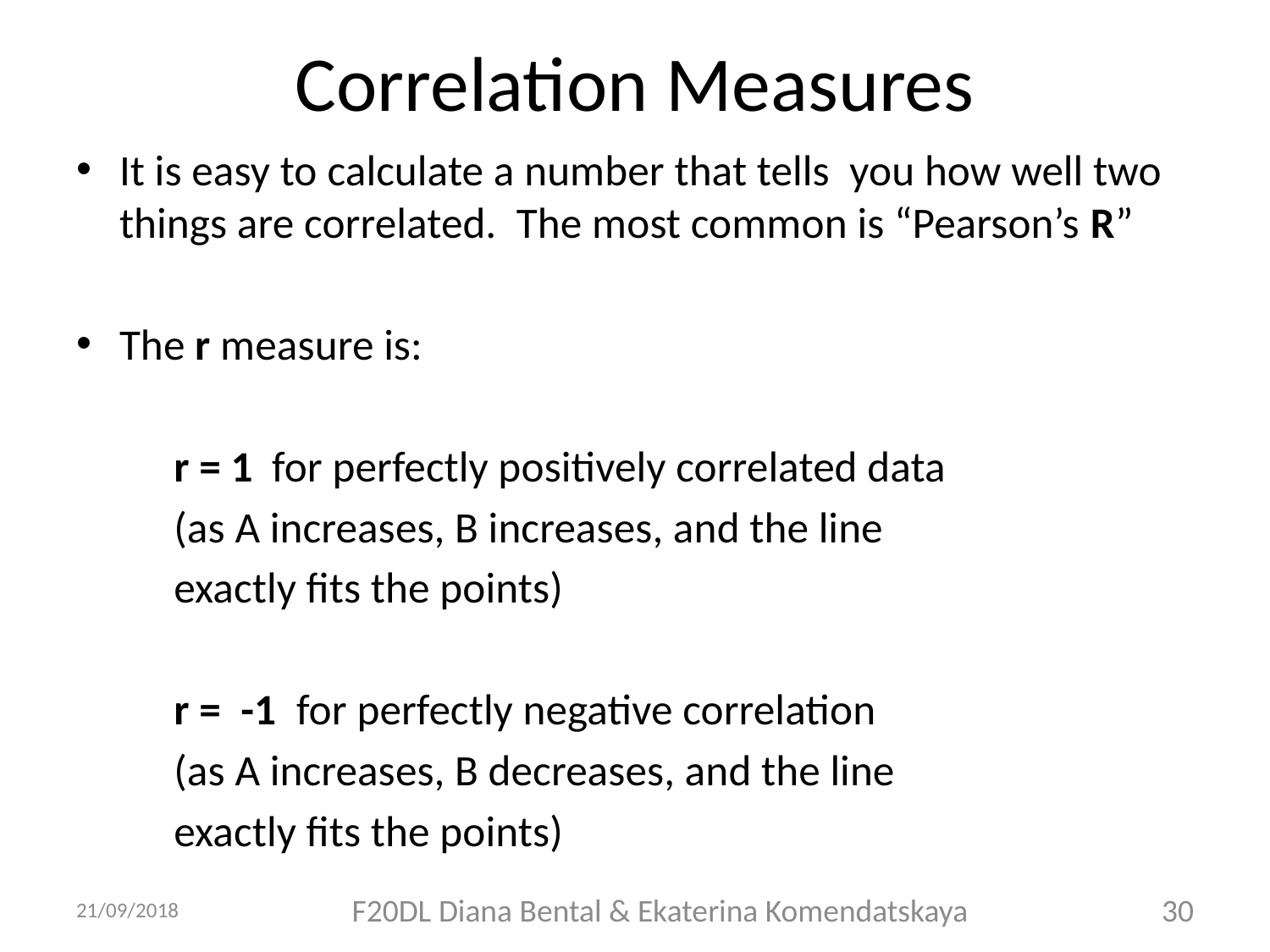

# Correlation Measures
It is easy to calculate a number that tells  you how well two things are correlated.  The most common is “Pearson’s R”

The r measure is:

	r = 1	for perfectly positively correlated data
		(as A increases, B increases, and the line
		exactly fits the points)

	r =  -1  for perfectly negative correlation
		(as A increases, B decreases, and the line
		exactly fits the points)
21/09/2018
F20DL Diana Bental & Ekaterina Komendatskaya
30